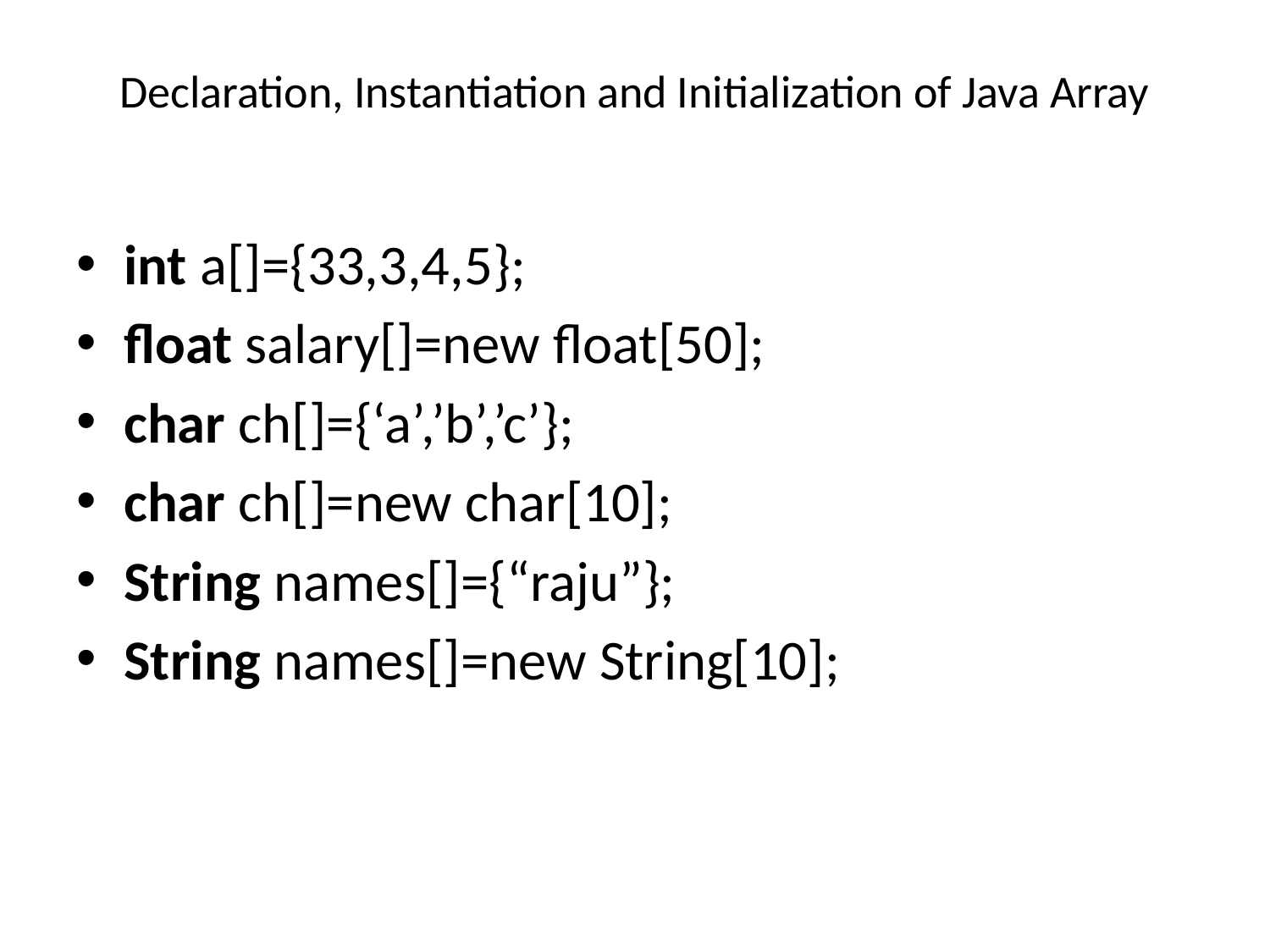

# Declaration, Instantiation and Initialization of Java Array
int a[]={33,3,4,5};
float salary[]=new float[50];
char ch[]={‘a’,’b’,’c’};
char ch[]=new char[10];
String names[]={“raju”};
String names[]=new String[10];